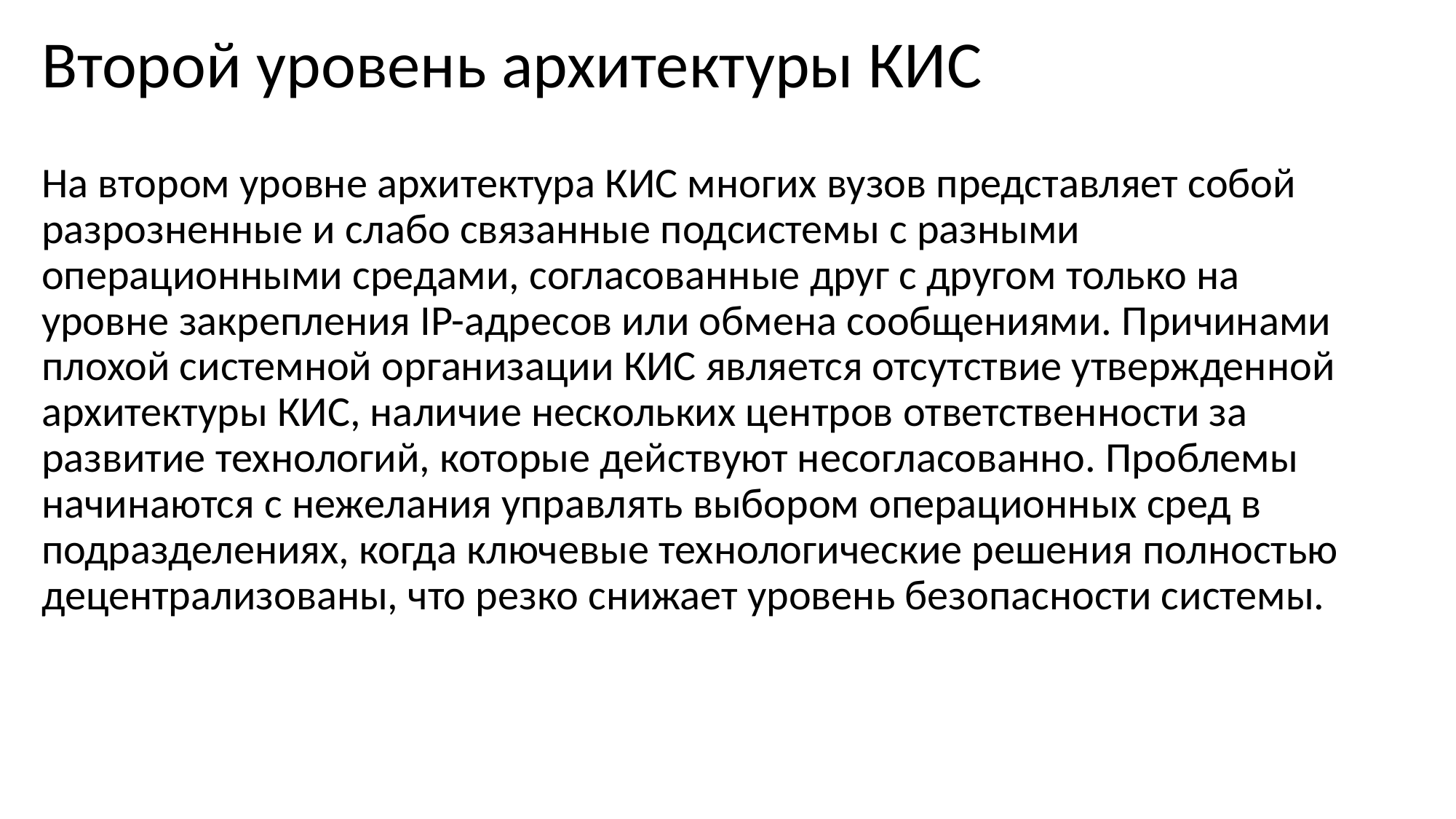

# Второй уровень архитектуры КИС
На втором уровне архитектура КИС многих вузов представляет собой разрозненные и слабо связанные подсистемы с разными операционными средами, согласованные друг с другом только на уровне закрепления IP-адресов или обмена сообщениями. Причинами плохой системной организации КИС является отсутствие утвержденной архитектуры КИС, наличие нескольких центров ответственности за развитие технологий, которые действуют несогласованно. Проблемы начинаются с нежелания управлять выбором операционных сред в подразделениях, когда ключевые технологические решения полностью децентрализованы, что резко снижает уровень безопасности системы.